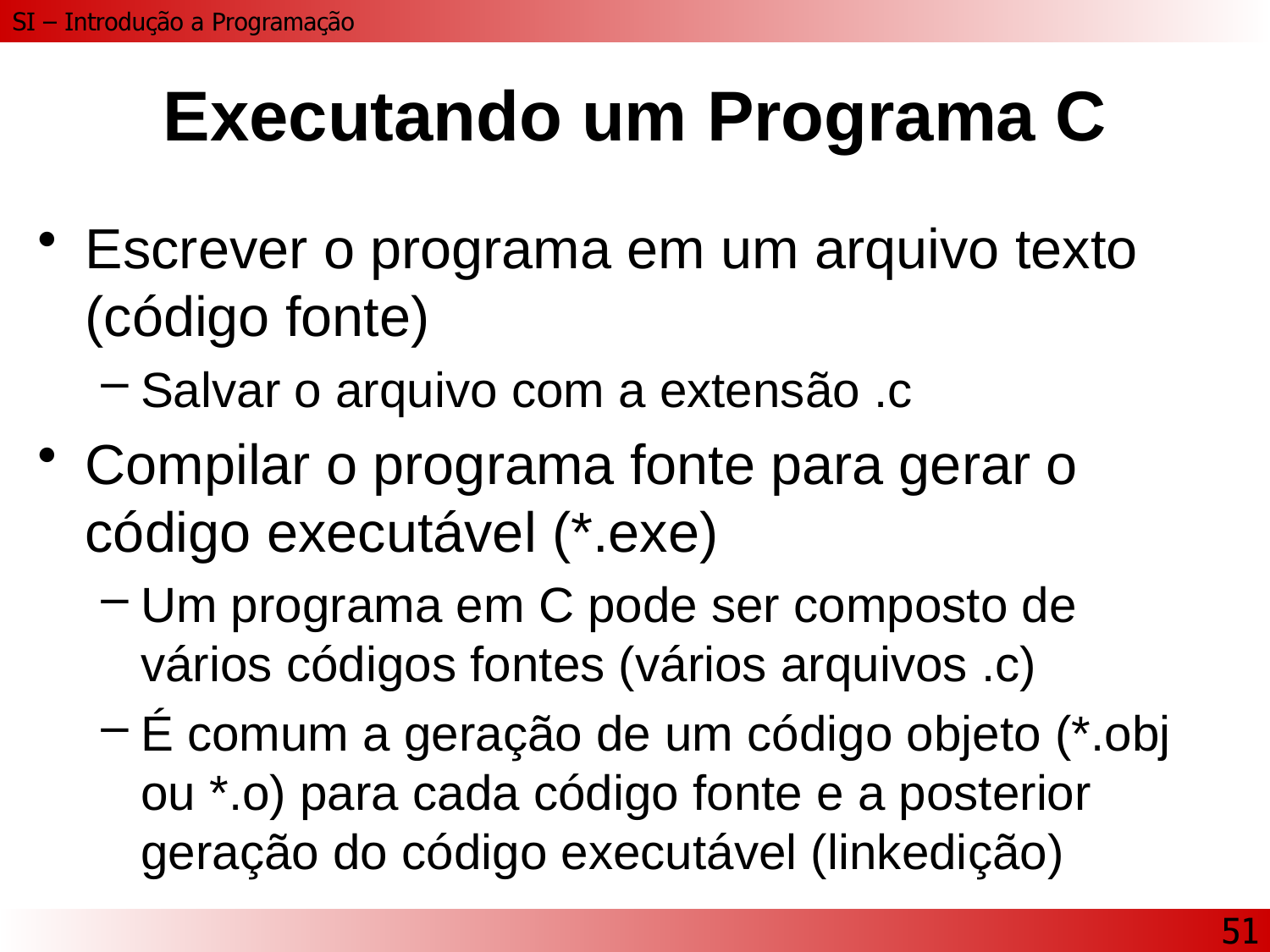

# Executando um Programa C
Escrever o programa em um arquivo texto (código fonte)
Salvar o arquivo com a extensão .c
Compilar o programa fonte para gerar o código executável (*.exe)
Um programa em C pode ser composto de vários códigos fontes (vários arquivos .c)
É comum a geração de um código objeto (*.obj ou *.o) para cada código fonte e a posterior geração do código executável (linkedição)
51